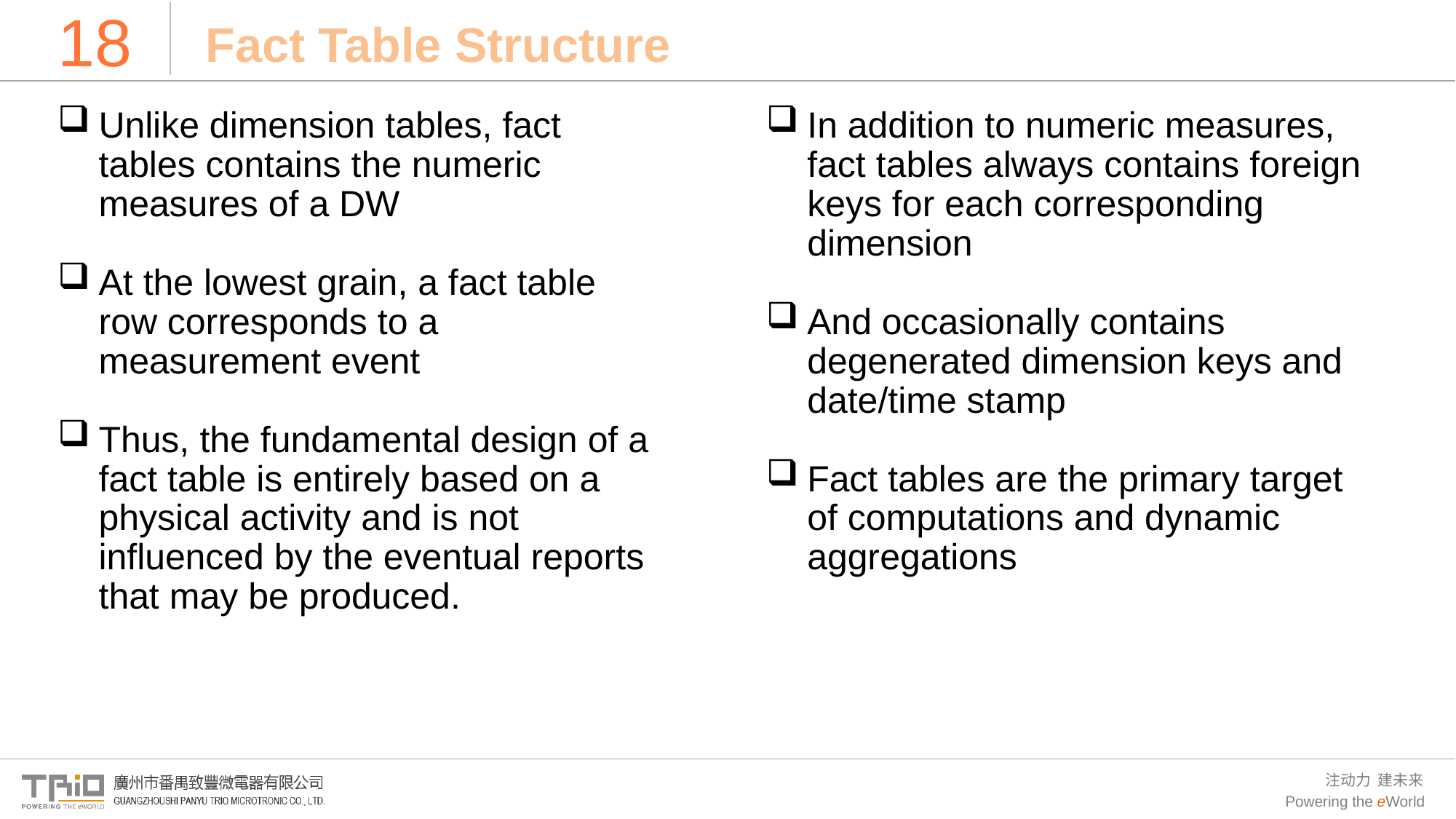

# 18
Fact Table Structure
Unlike dimension tables, fact tables contains the numeric measures of a DW

At the lowest grain, a fact table row corresponds to a measurement event

Thus, the fundamental design of a fact table is entirely based on a physical activity and is not influenced by the eventual reports that may be produced.

In addition to numeric measures, fact tables always contains foreign keys for each corresponding dimension

And occasionally contains degenerated dimension keys and date/time stamp

Fact tables are the primary target of computations and dynamic aggregations